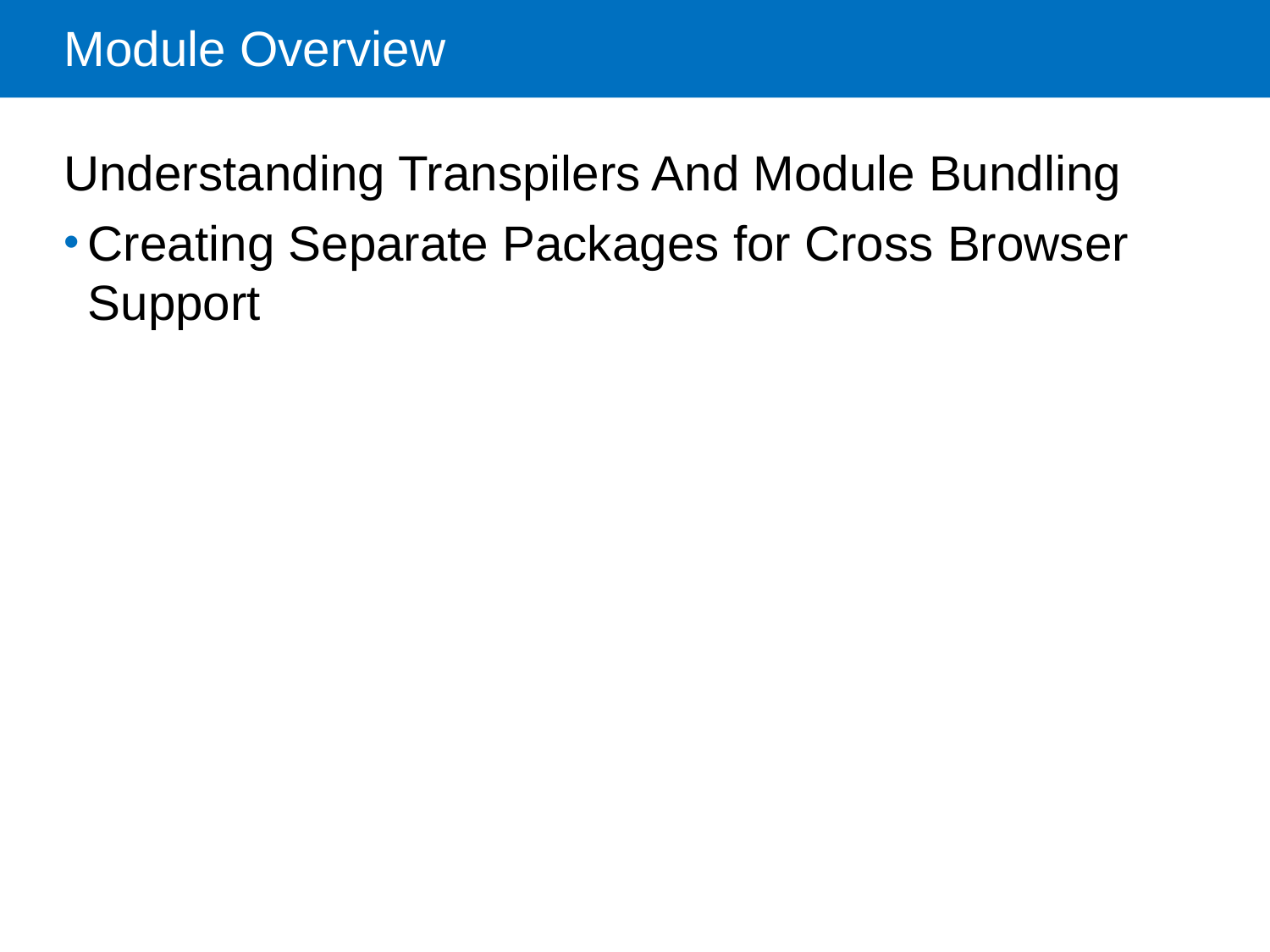

# Module Overview
Understanding Transpilers And Module Bundling
Creating Separate Packages for Cross Browser Support